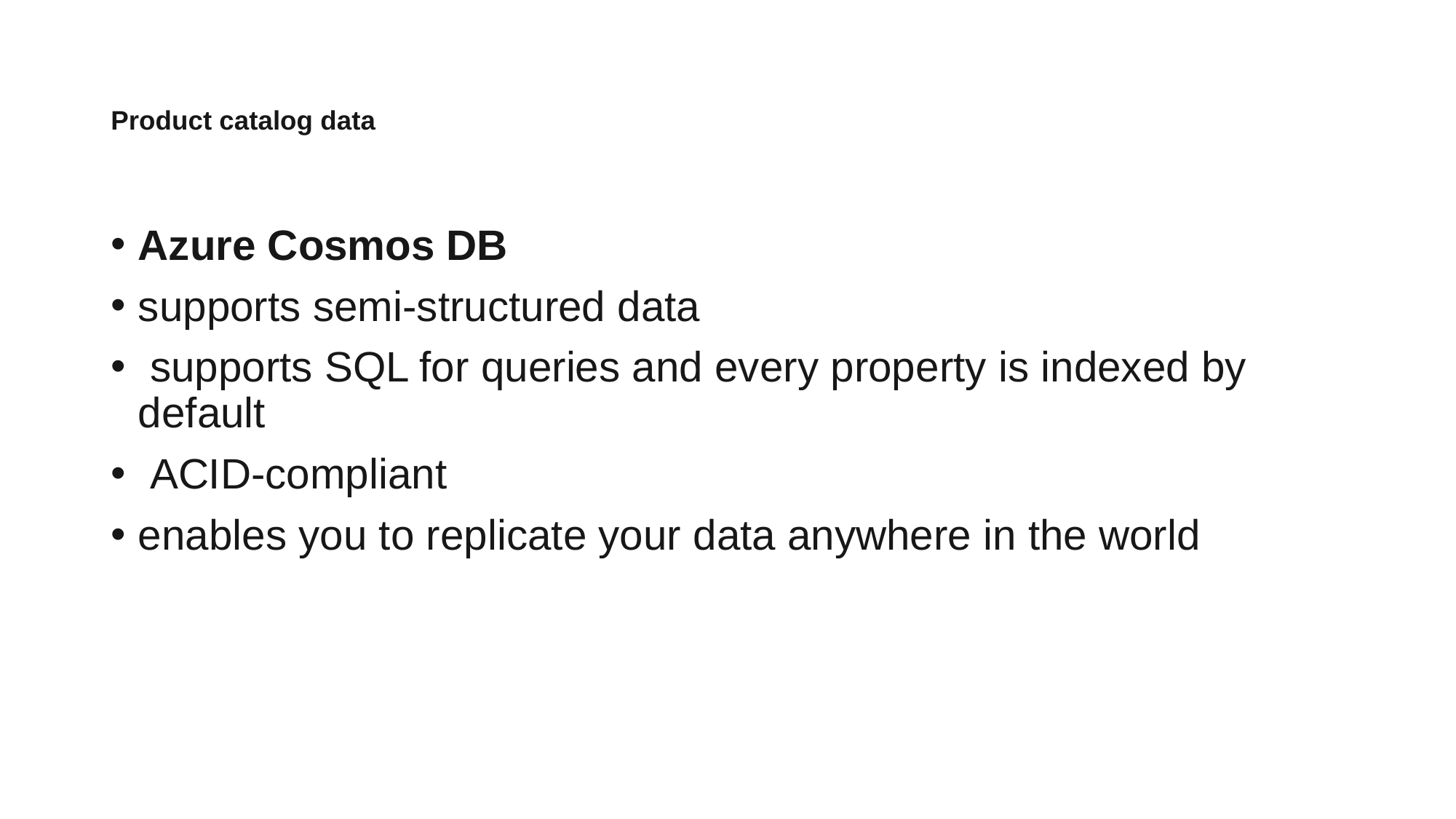

# Product catalog data
Azure Cosmos DB
supports semi-structured data
 supports SQL for queries and every property is indexed by default
 ACID-compliant
enables you to replicate your data anywhere in the world